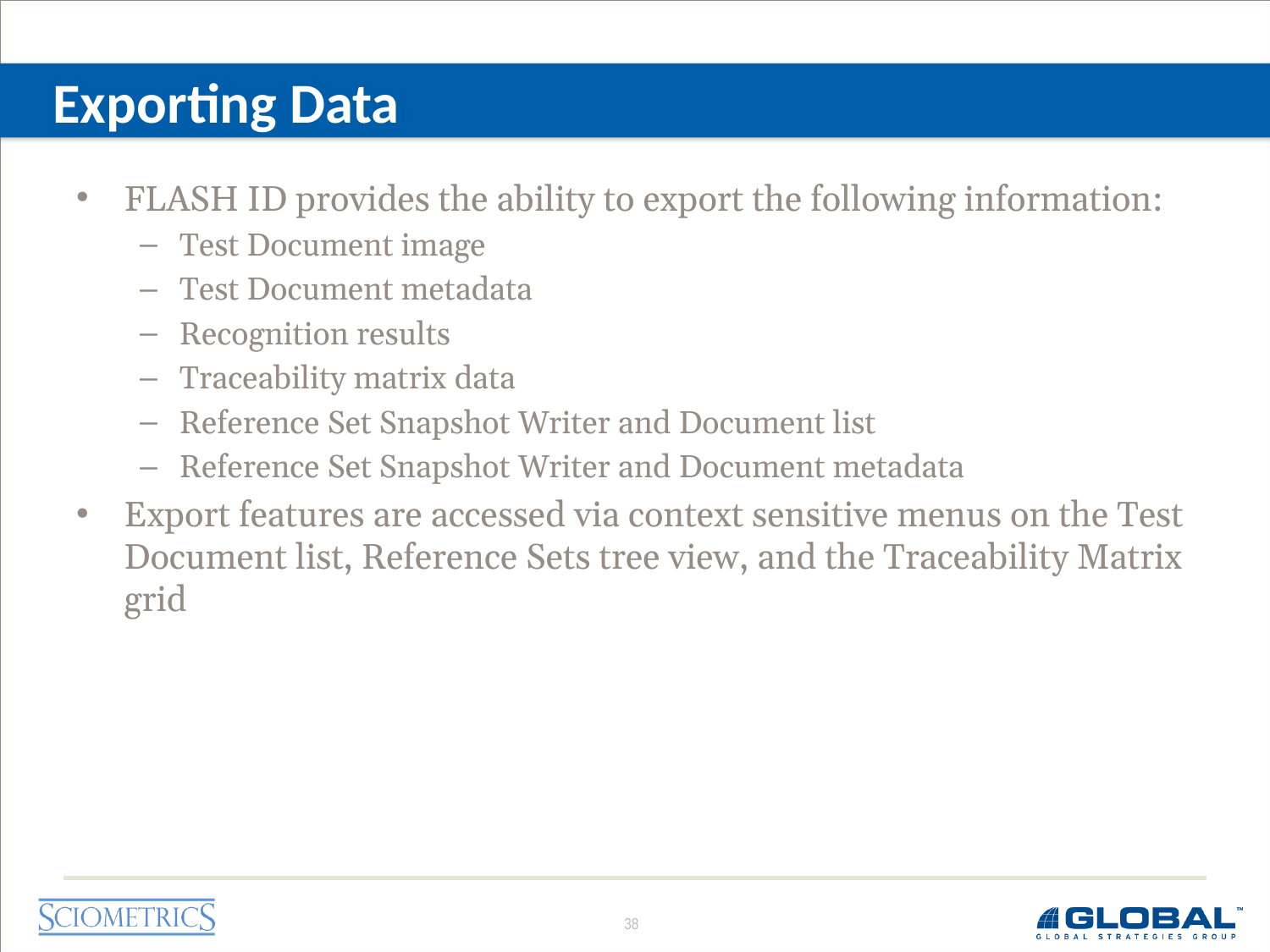

# Exporting Data
FLASH ID provides the ability to export the following information:
Test Document image
Test Document metadata
Recognition results
Traceability matrix data
Reference Set Snapshot Writer and Document list
Reference Set Snapshot Writer and Document metadata
Export features are accessed via context sensitive menus on the Test Document list, Reference Sets tree view, and the Traceability Matrix grid